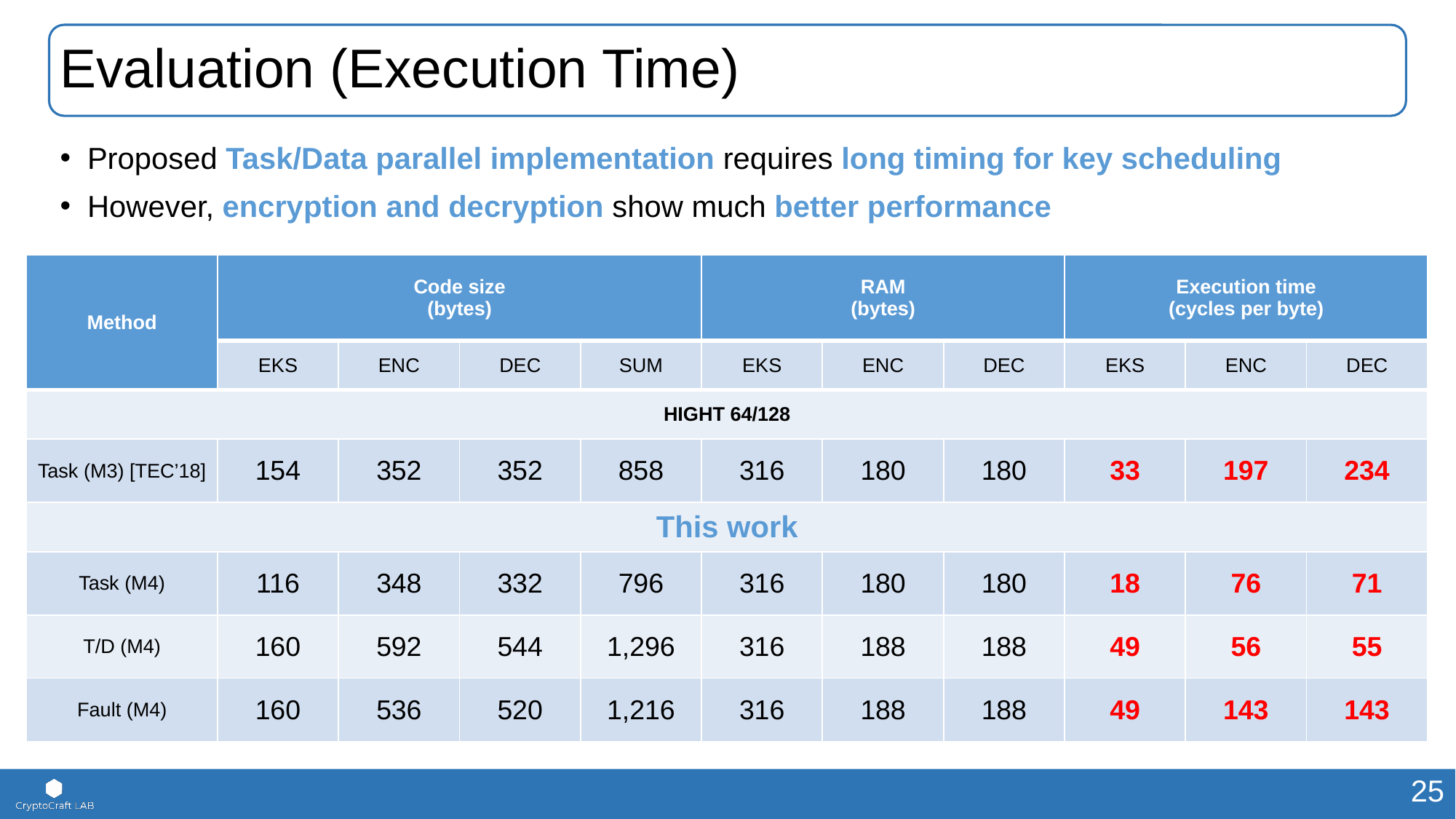

# Evaluation (Execution Time)
Proposed Task/Data parallel implementation requires long timing for key scheduling
However, encryption and decryption show much better performance
| Method | Code size (bytes) |  |  |  | RAM (bytes) |  |  | Execution time (cycles per byte) |  |  |
| --- | --- | --- | --- | --- | --- | --- | --- | --- | --- | --- |
|  | EKS | ENC | DEC | SUM | EKS | ENC | DEC | EKS | ENC | DEC |
| HIGHT 64/128 |  |  |  |  |  |  |  |  |  |  |
| Task (M3) [TEC’18] | 154 | 352 | 352 | 858 | 316 | 180 | 180 | 33 | 197 | 234 |
| This work |  |  |  |  |  |  |  |  |  |  |
| Task (M4) | 116 | 348 | 332 | 796 | 316 | 180 | 180 | 18 | 76 | 71 |
| T/D (M4) | 160 | 592 | 544 | 1,296 | 316 | 188 | 188 | 49 | 56 | 55 |
| Fault (M4) | 160 | 536 | 520 | 1,216 | 316 | 188 | 188 | 49 | 143 | 143 |